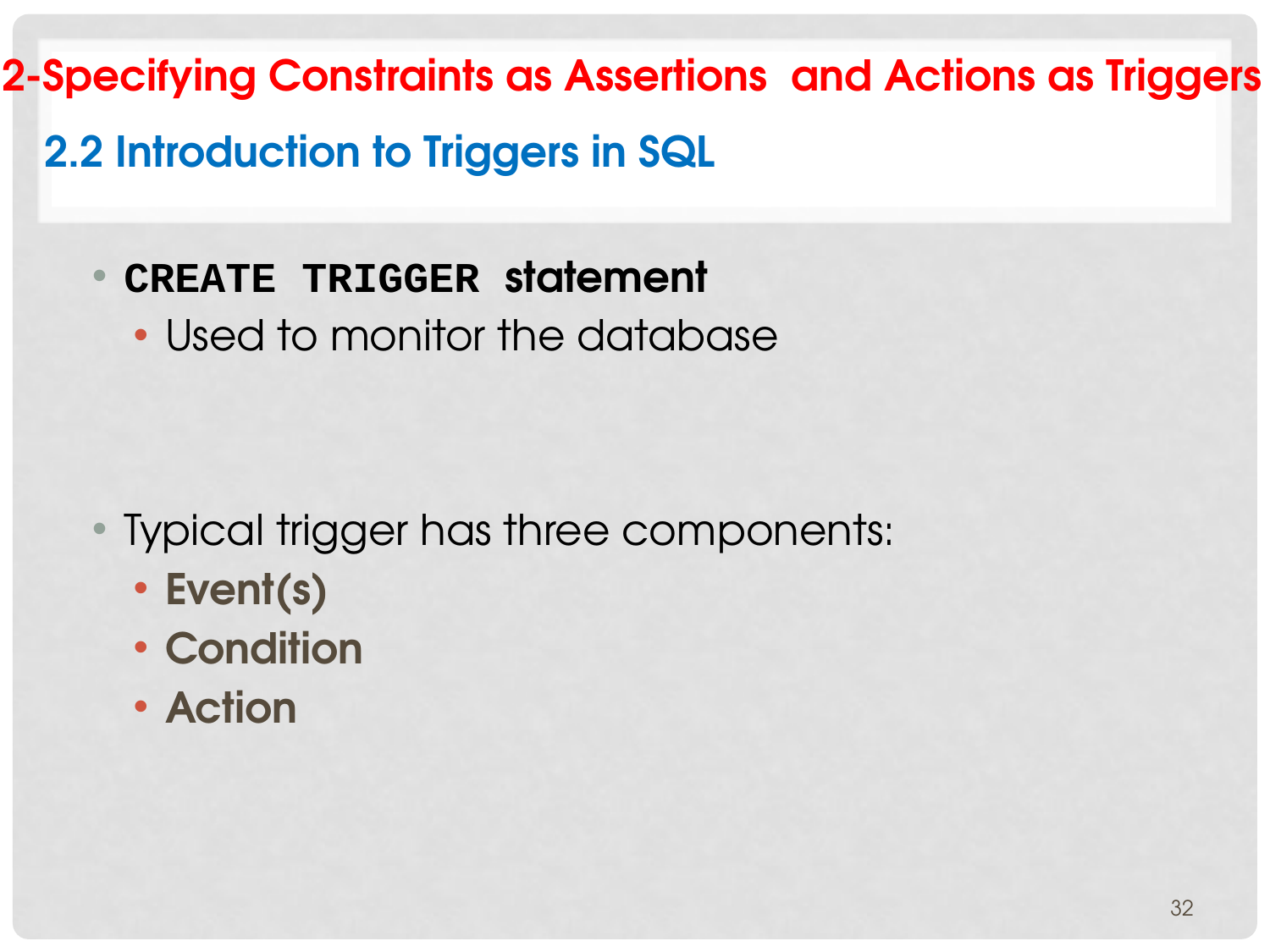

2-Specifying Constraints as Assertions  and Actions as Triggers

2.2 Introduction to Triggers in SQL
CREATE TRIGGER statement
Used to monitor the database

Typical trigger has three components:
Event(s)
Condition
Action
32